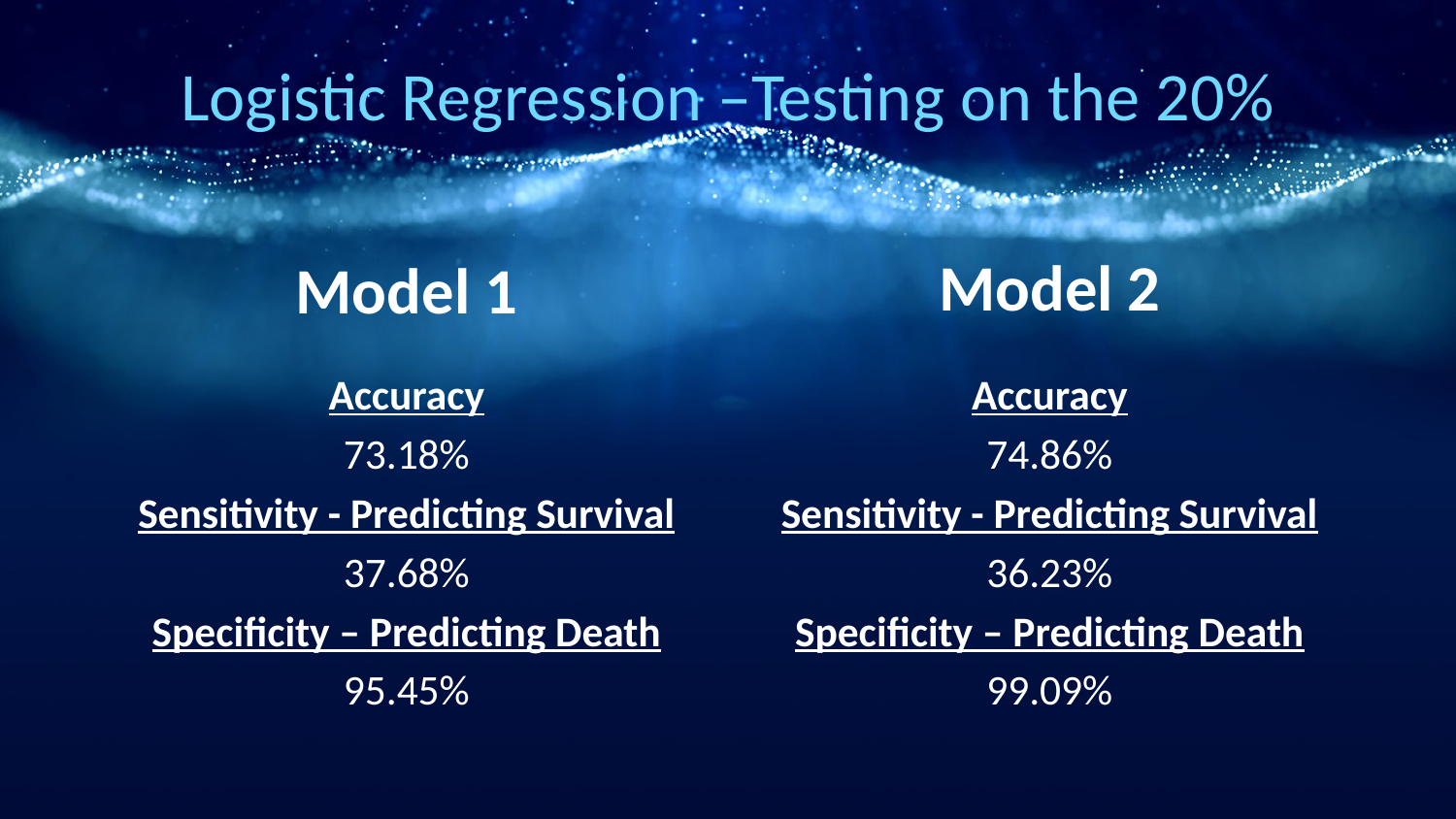

# Logistic Regression –Testing on the 20%
Model 2
Model 1
Accuracy
73.18%
Sensitivity - Predicting Survival
37.68%
Specificity – Predicting Death
95.45%

Accuracy
74.86%
Sensitivity - Predicting Survival
36.23%
Specificity – Predicting Death
99.09%